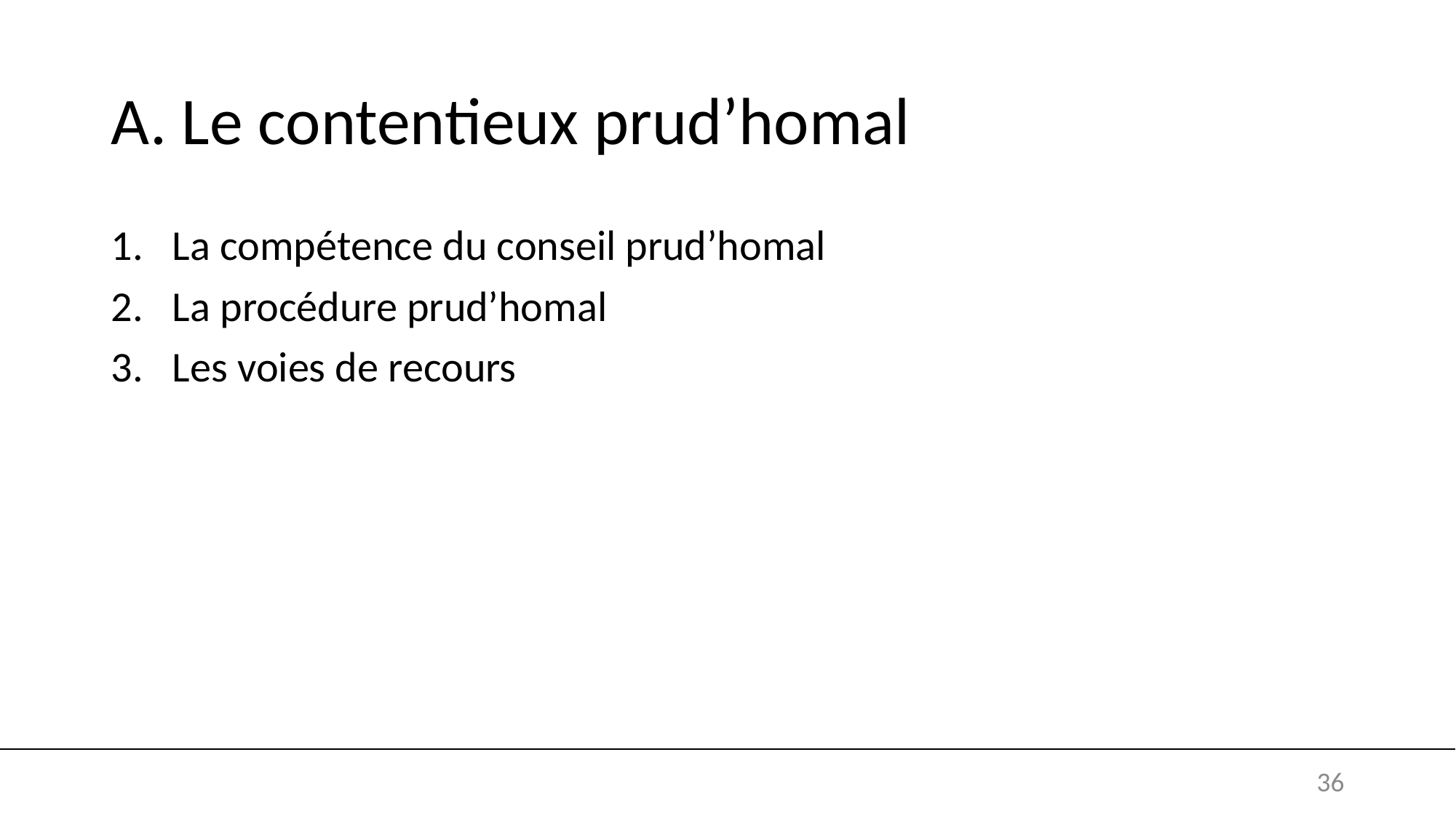

# A. Le contentieux prud’homal
La compétence du conseil prud’homal
La procédure prud’homal
Les voies de recours
36